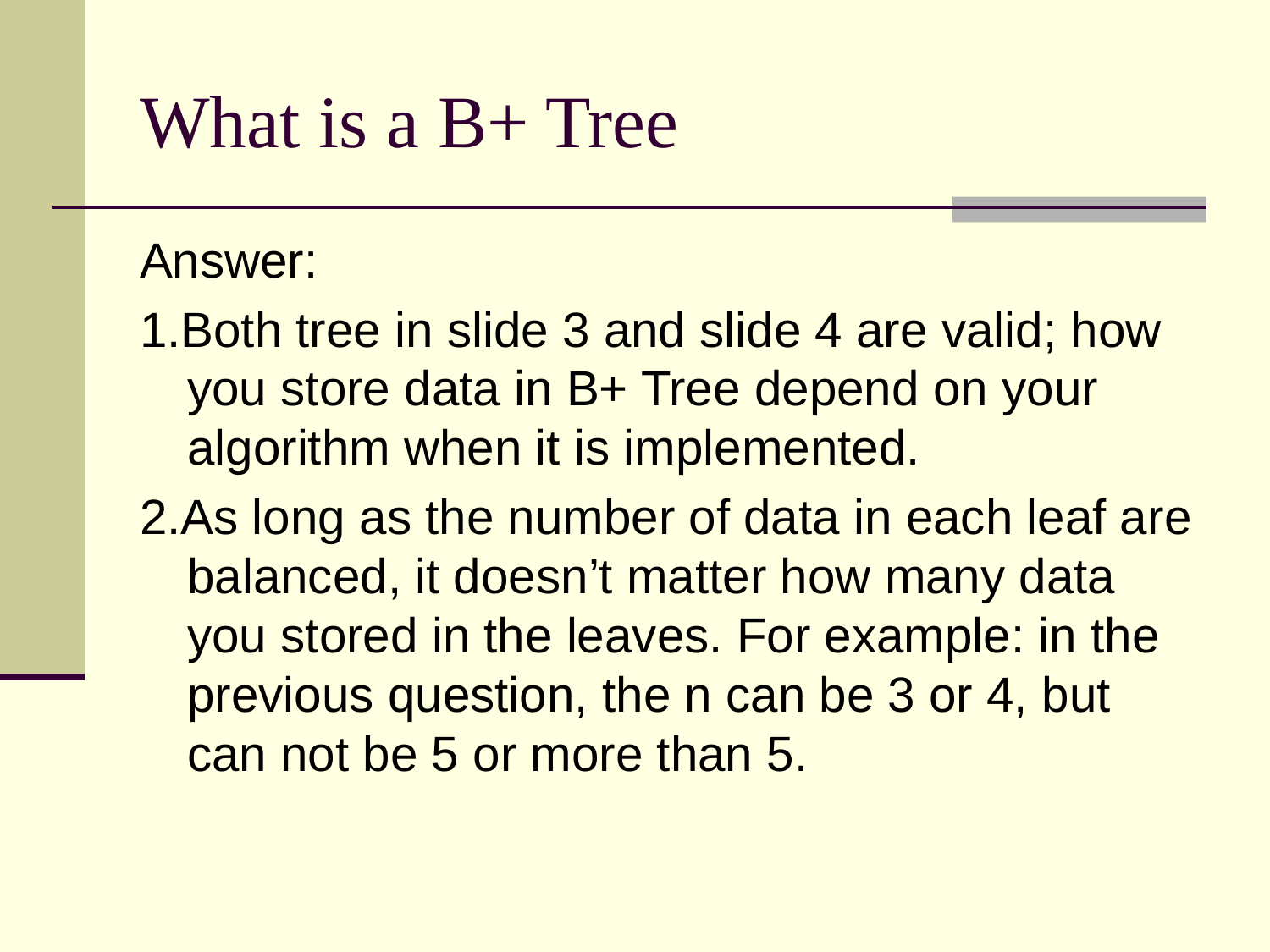

# What is a B+ Tree
Answer:
1.Both tree in slide 3 and slide 4 are valid; how you store data in B+ Tree depend on your algorithm when it is implemented.
2.As long as the number of data in each leaf are balanced, it doesn’t matter how many data you stored in the leaves. For example: in the previous question, the n can be 3 or 4, but can not be 5 or more than 5.